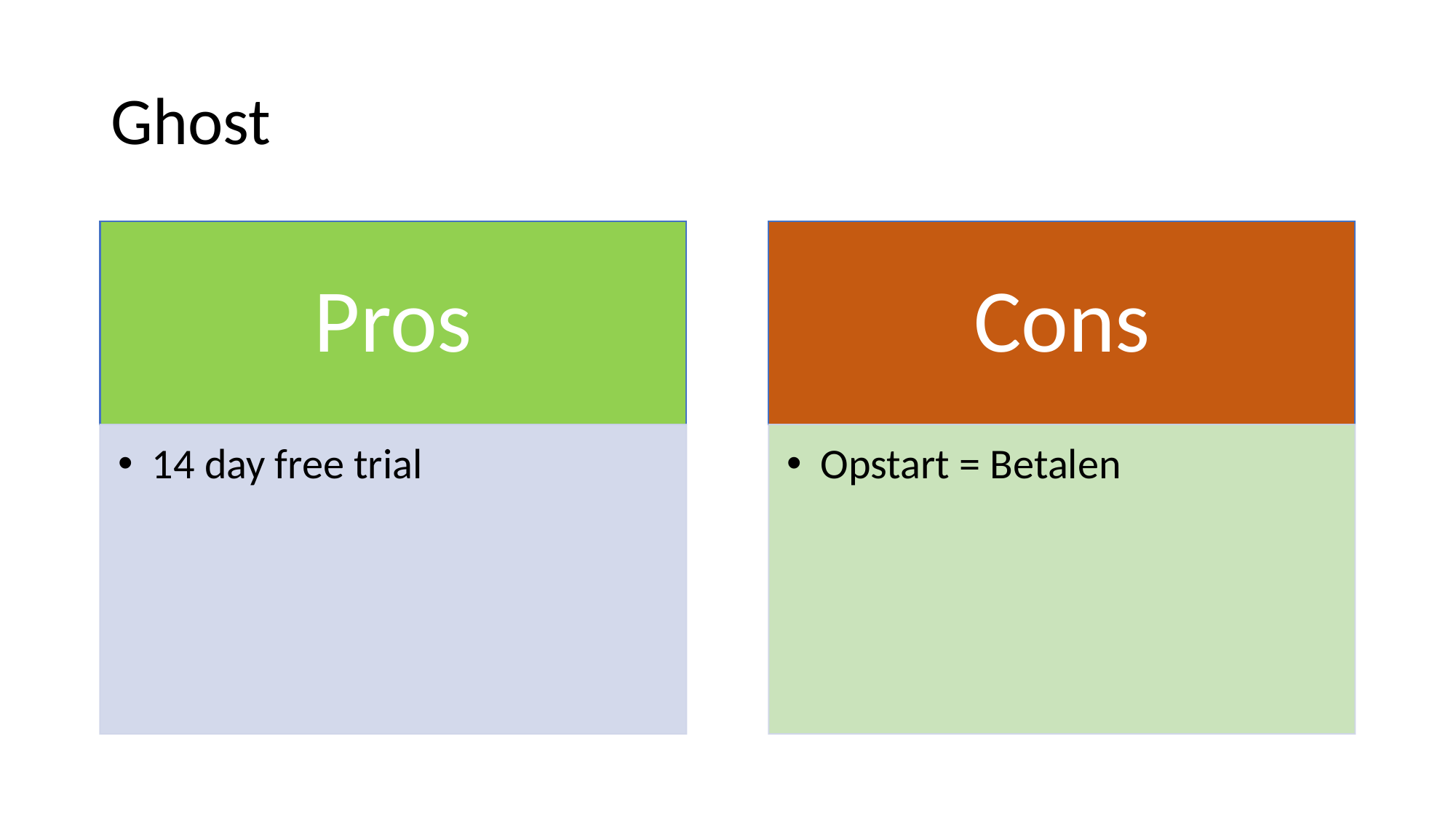

# Ghost
Pros
14 day free trial
Cons
Opstart = Betalen